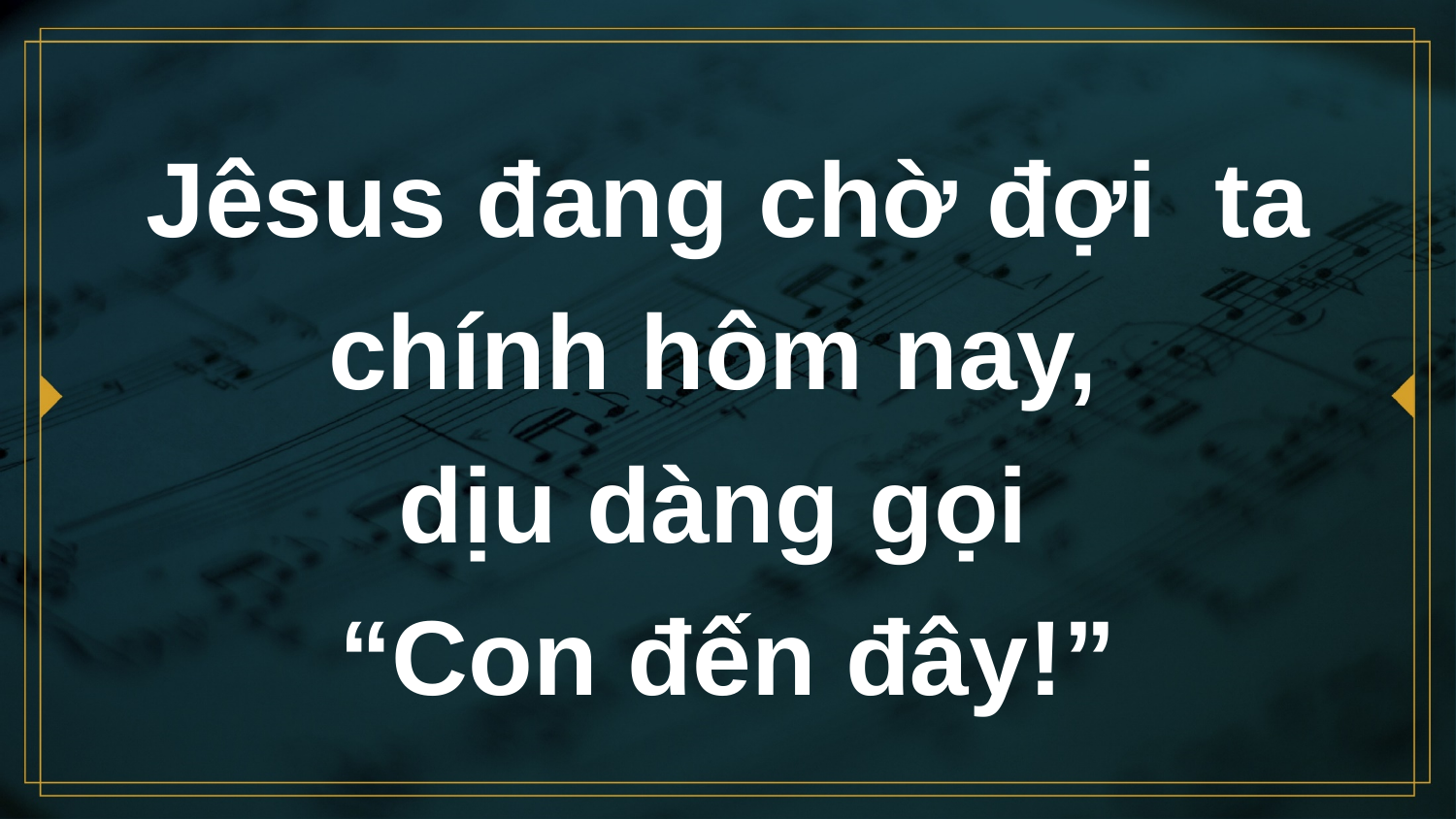

# Jêsus đang chờ đợi  ta chính hôm nay, dịu dàng gọi “Con đến đây!”